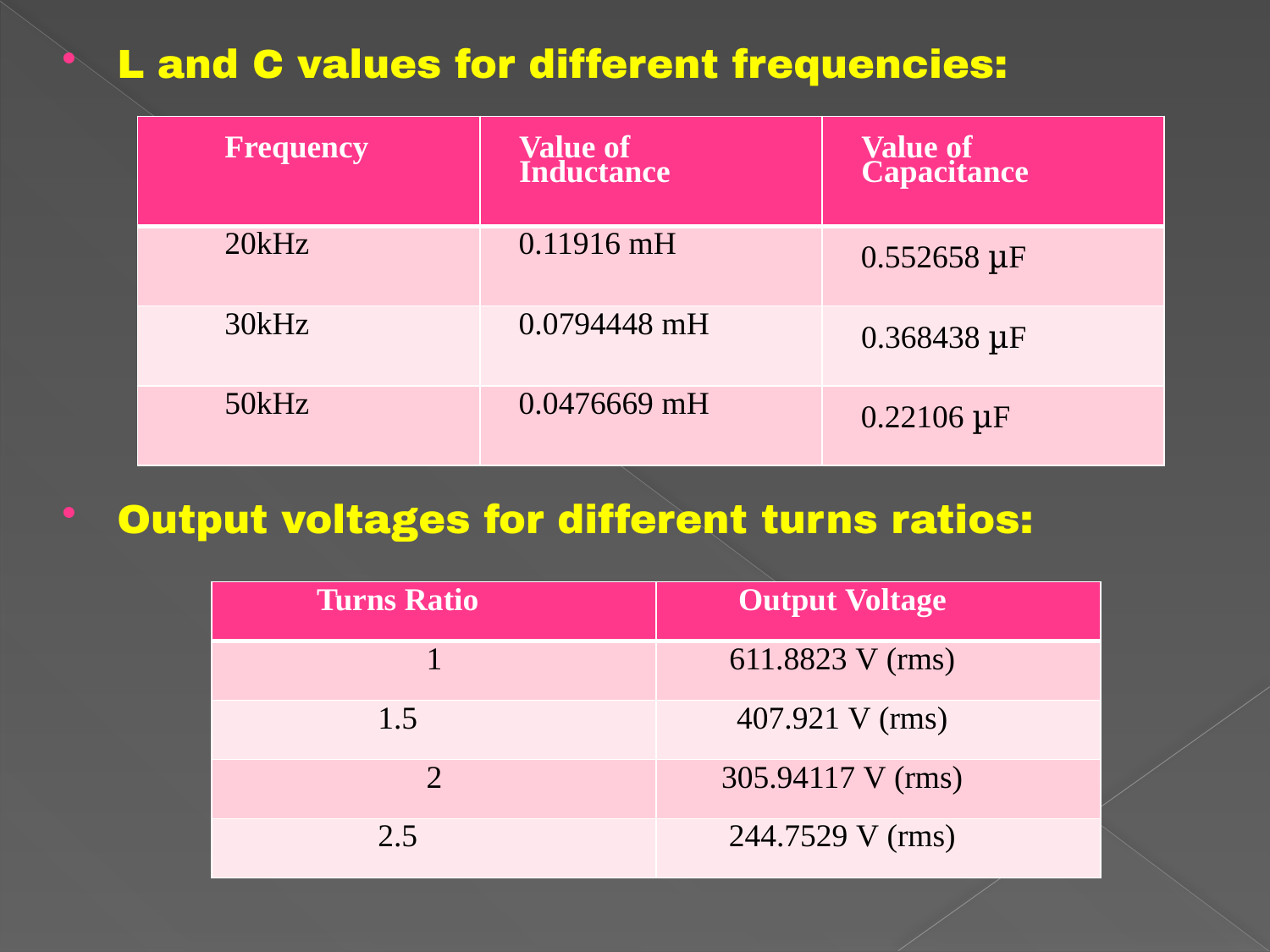

L and C values for different frequencies:

Output voltages for different turns ratios:

| Frequency | Value of Inductance | Value of Capacitance |
| --- | --- | --- |
| 20kHz | 0.11916 mH | 0.552658 µF |
| 30kHz | 0.0794448 mH | 0.368438 µF |
| 50kHz | 0.0476669 mH | 0.22106 µF |
| Turns Ratio | Output Voltage |
| --- | --- |
| 1 | 611.8823 V (rms) |
| 1.5 | 407.921 V (rms) |
| 2 | 305.94117 V (rms) |
| 2.5 | 244.7529 V (rms) |